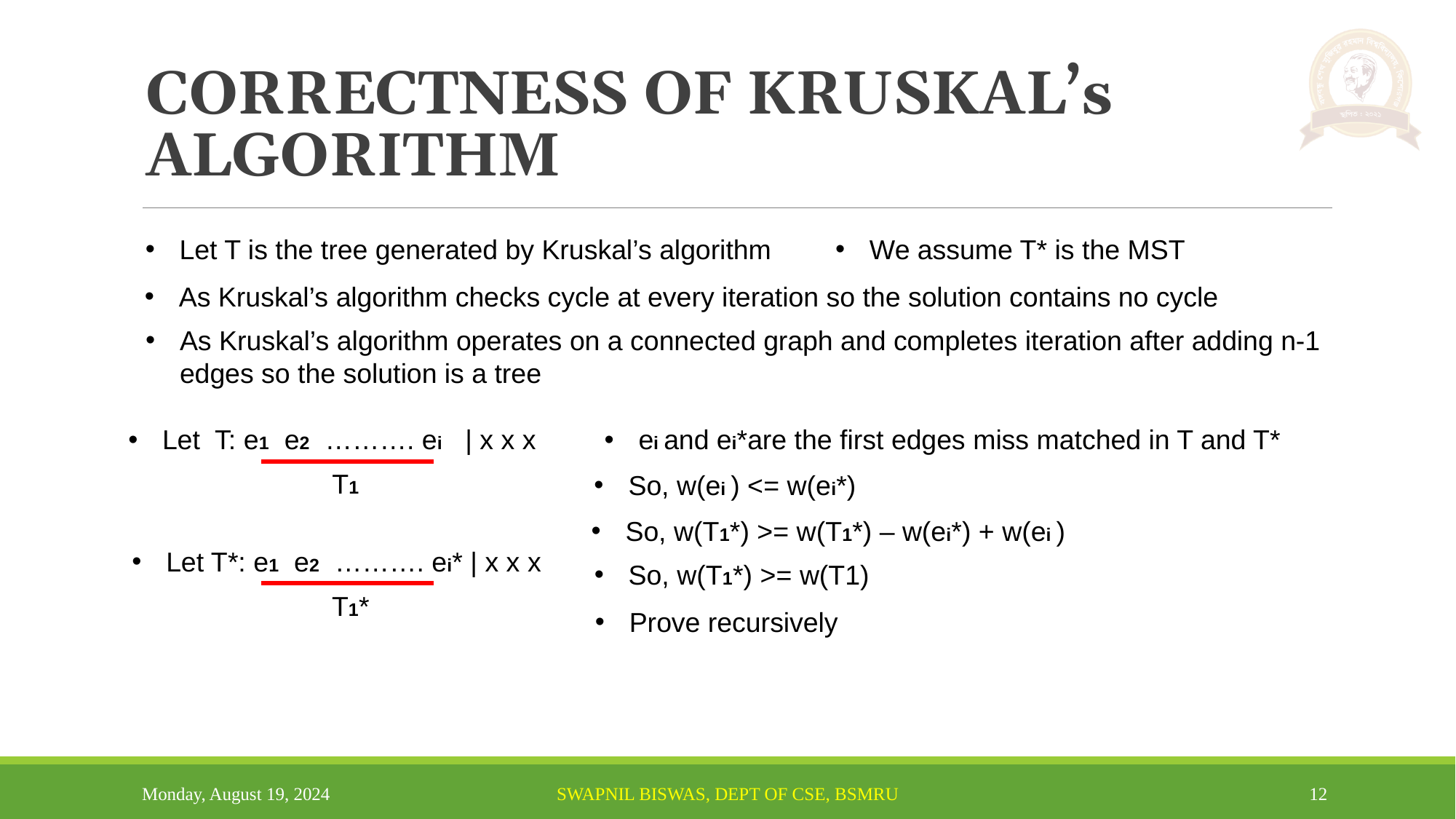

# CORRECTNESS OF KRUSKAL’s ALGORITHM
Let T is the tree generated by Kruskal’s algorithm
We assume T* is the MST
As Kruskal’s algorithm checks cycle at every iteration so the solution contains no cycle
As Kruskal’s algorithm operates on a connected graph and completes iteration after adding n-1 edges so the solution is a tree
ei and ei*are the first edges miss matched in T and T*
Let  T: e1  e2  ………. ei   | x x x
T1
So, w(ei ) <= w(ei*)
So, w(T1*) >= w(T1*) – w(ei*) + w(ei )
Let T*: e1  e2  ………. ei* | x x x
So, w(T1*) >= w(T1)
T1*
Prove recursively
Monday, August 19, 2024
Swapnil Biswas, Dept of CSE, BSMRU
12